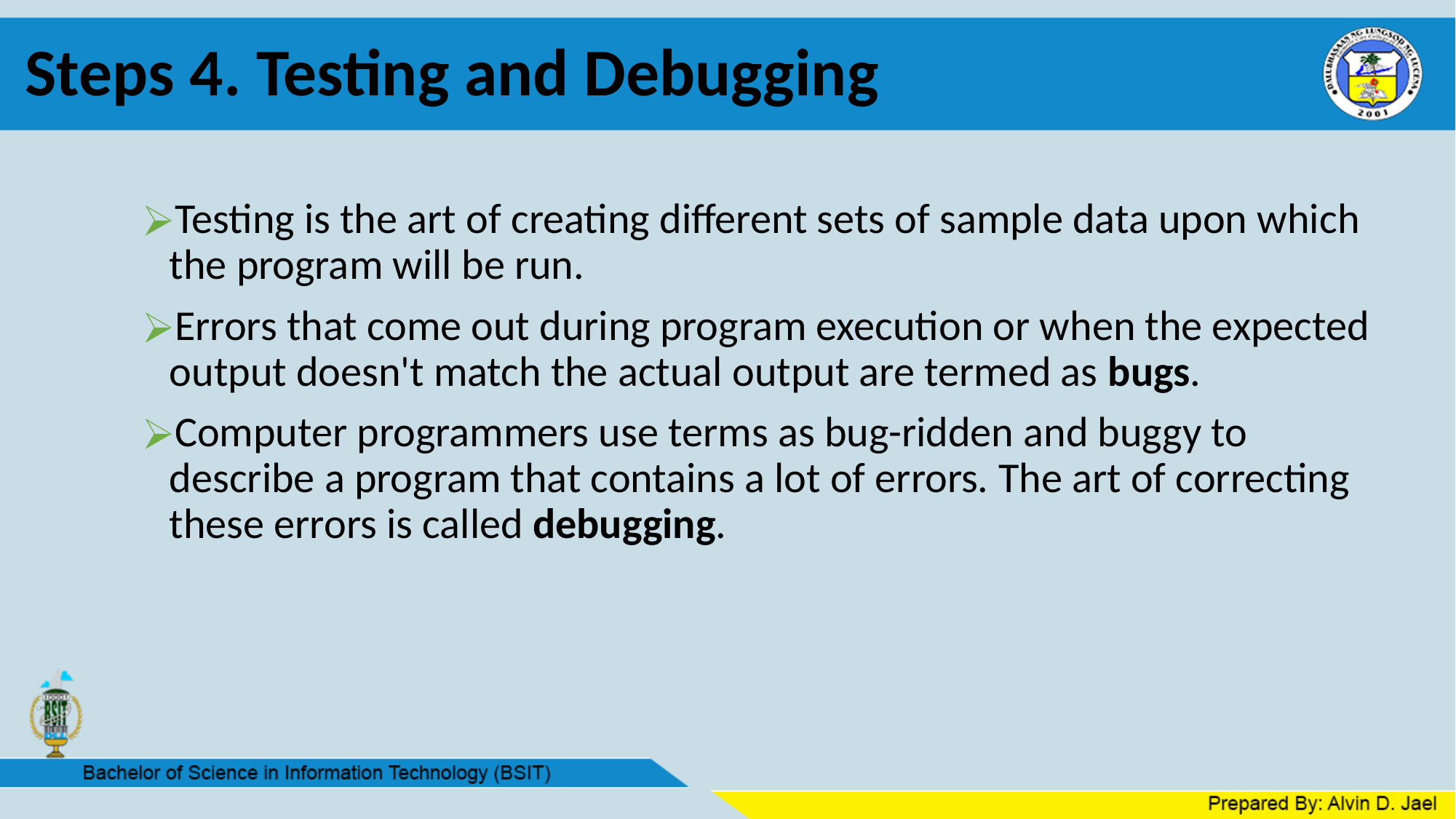

# Steps 4. Testing and Debugging
Testing is the art of creating different sets of sample data upon which the program will be run.
Errors that come out during program execution or when the expected output doesn't match the actual output are termed as bugs.
Computer programmers use terms as bug-ridden and buggy to describe a program that contains a lot of errors. The art of correcting these errors is called debugging.